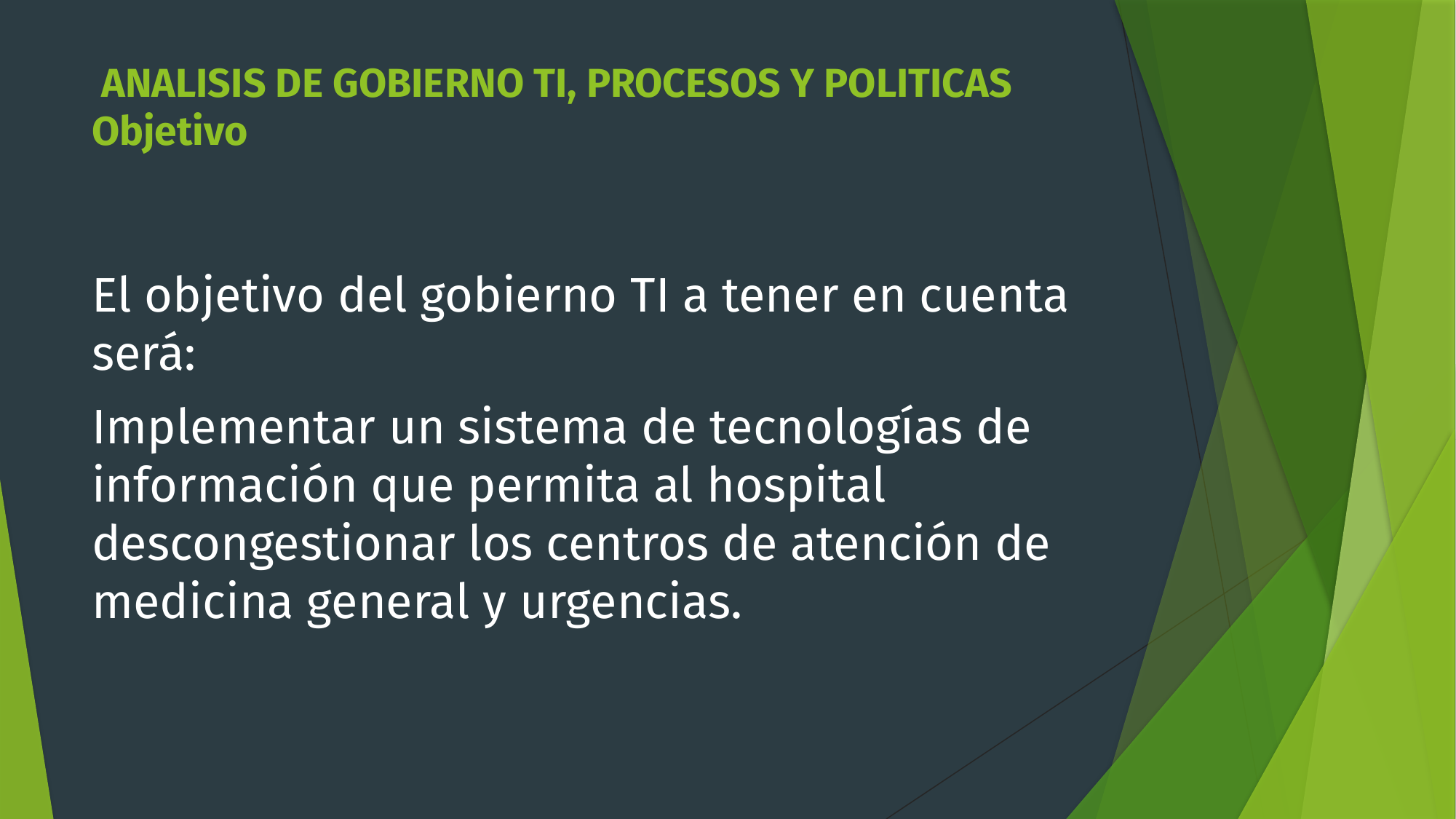

# ANALISIS DE GOBIERNO TI, PROCESOS Y POLITICAS Objetivo
El objetivo del gobierno TI a tener en cuenta será:
Implementar un sistema de tecnologías de información que permita al hospital descongestionar los centros de atención de medicina general y urgencias.